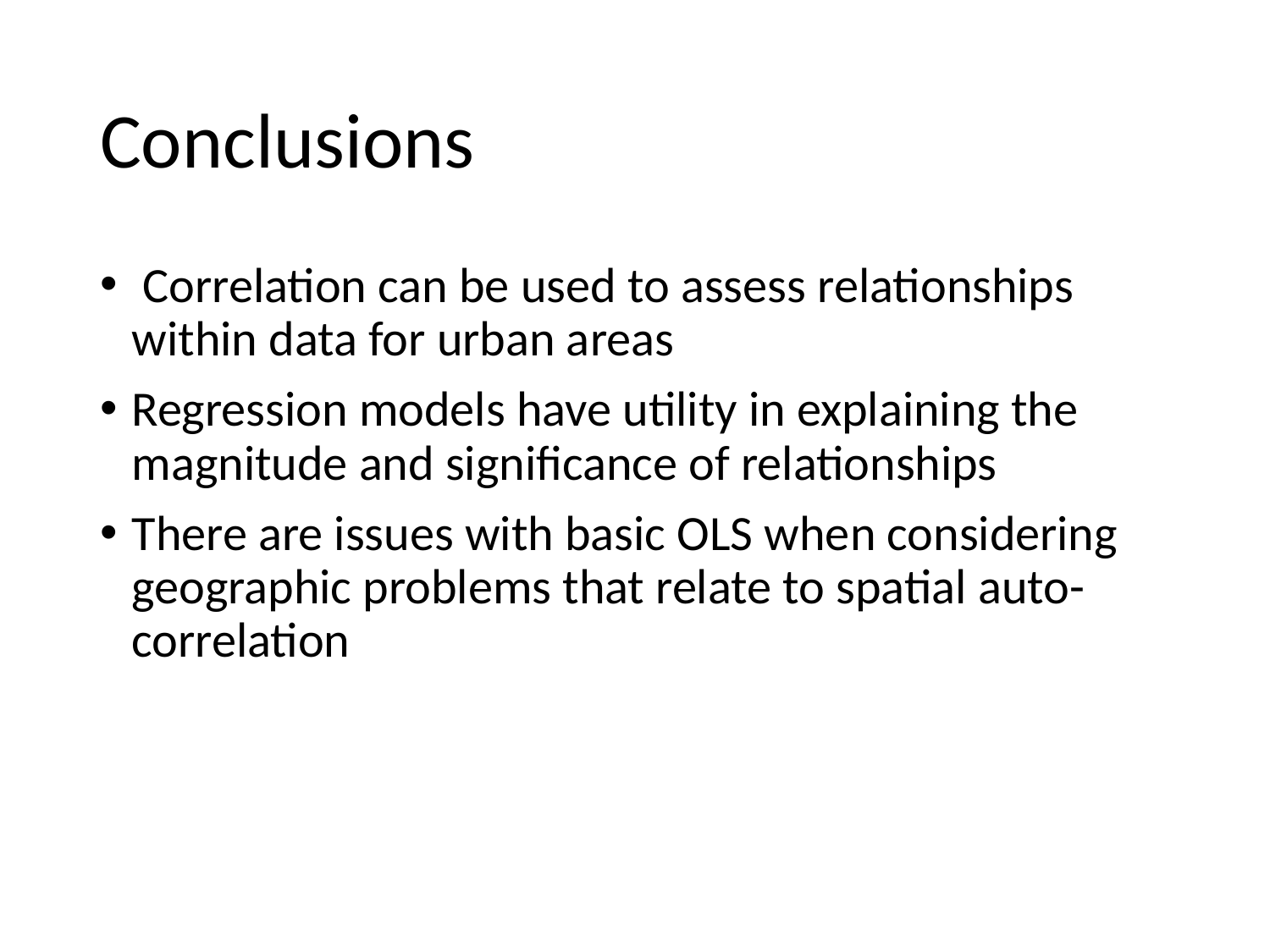

# Conclusions
 Correlation can be used to assess relationships within data for urban areas
Regression models have utility in explaining the magnitude and significance of relationships
There are issues with basic OLS when considering geographic problems that relate to spatial auto-correlation